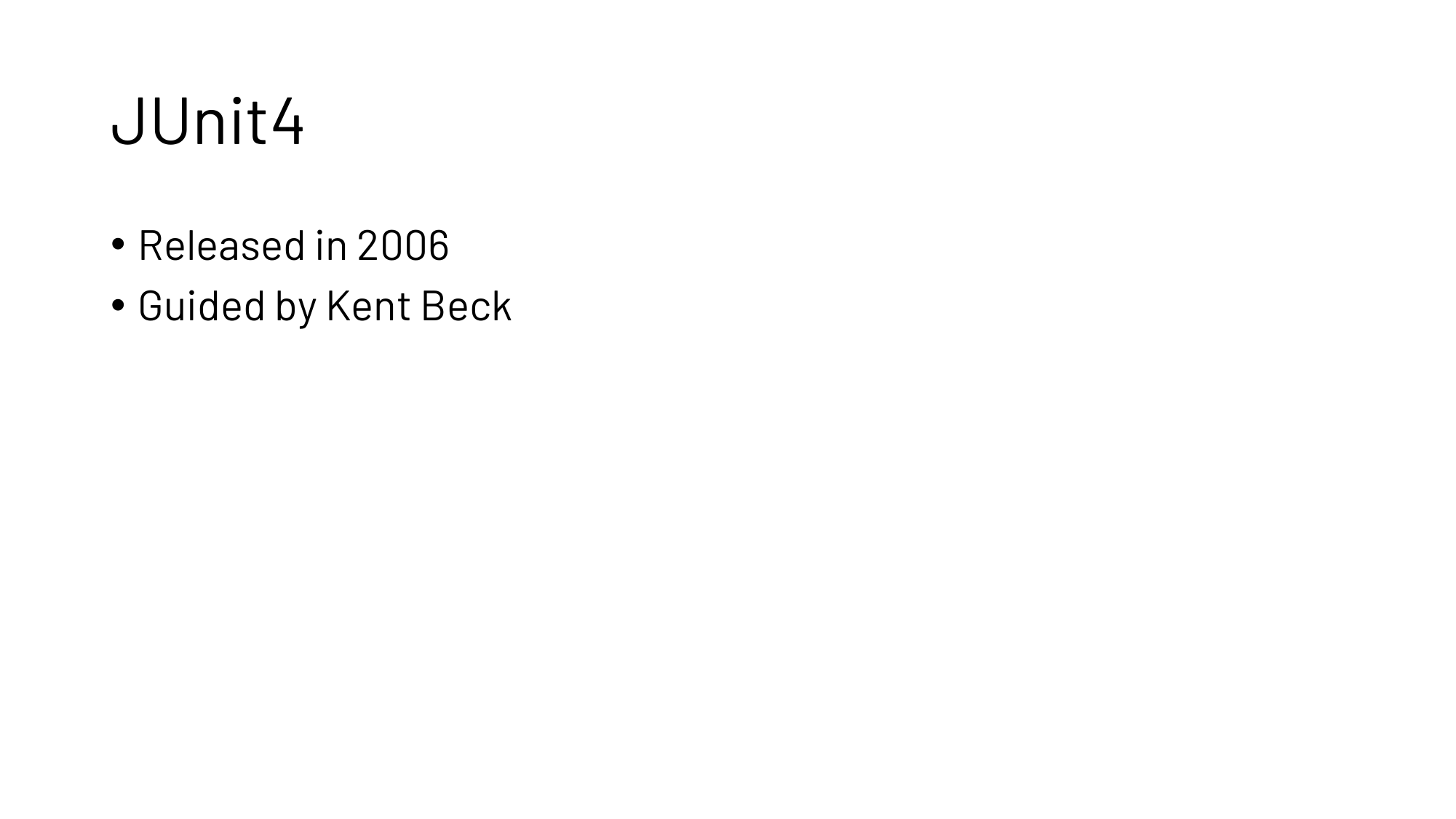

# JUnit4
Released in 2006
Guided by Kent Beck